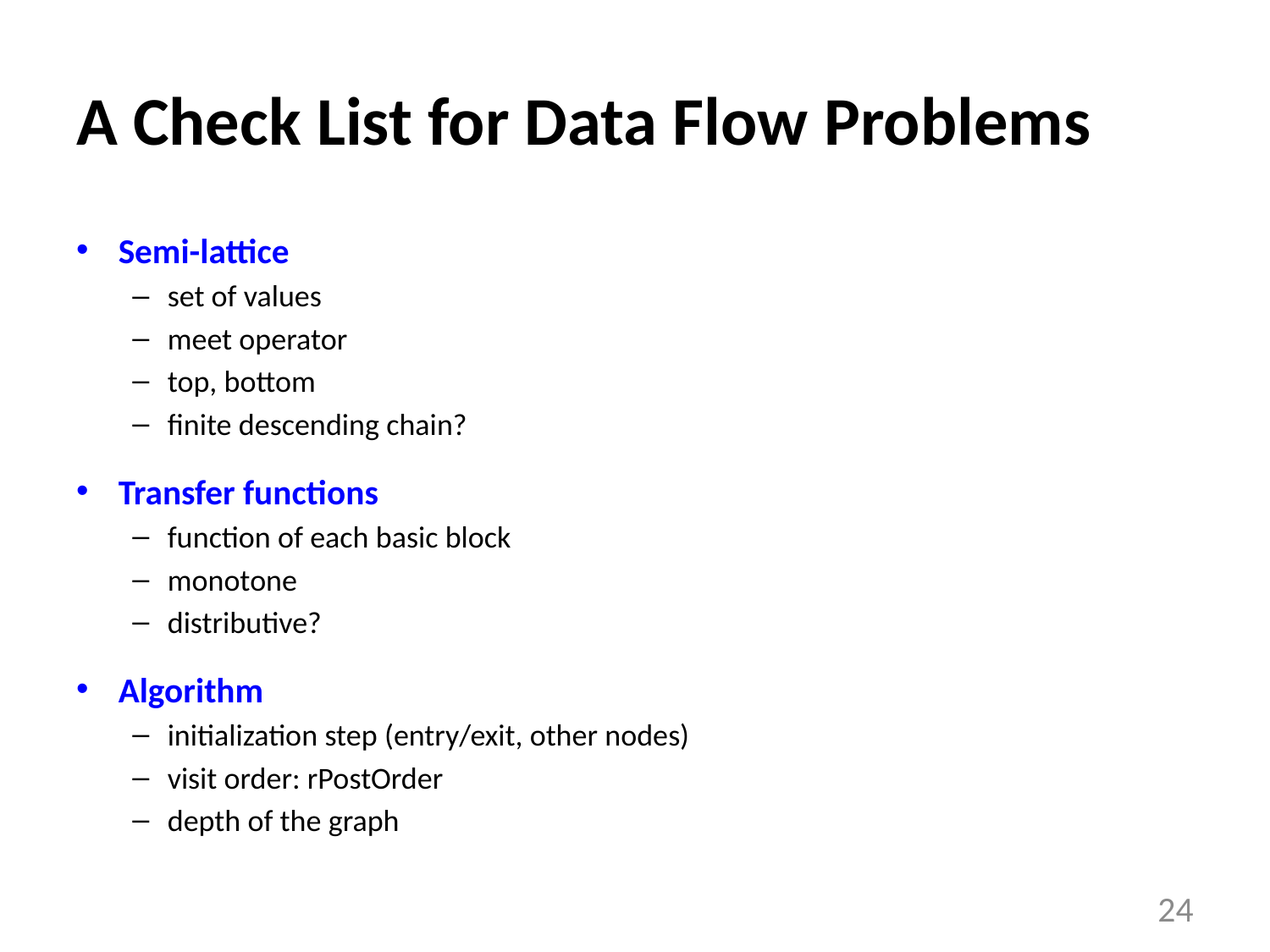

# A Check List for Data Flow Problems
Semi-lattice
set of values
meet operator
top, bottom
finite descending chain?
Transfer functions
function of each basic block
monotone
distributive?
Algorithm
initialization step (entry/exit, other nodes)
visit order: rPostOrder
depth of the graph

24